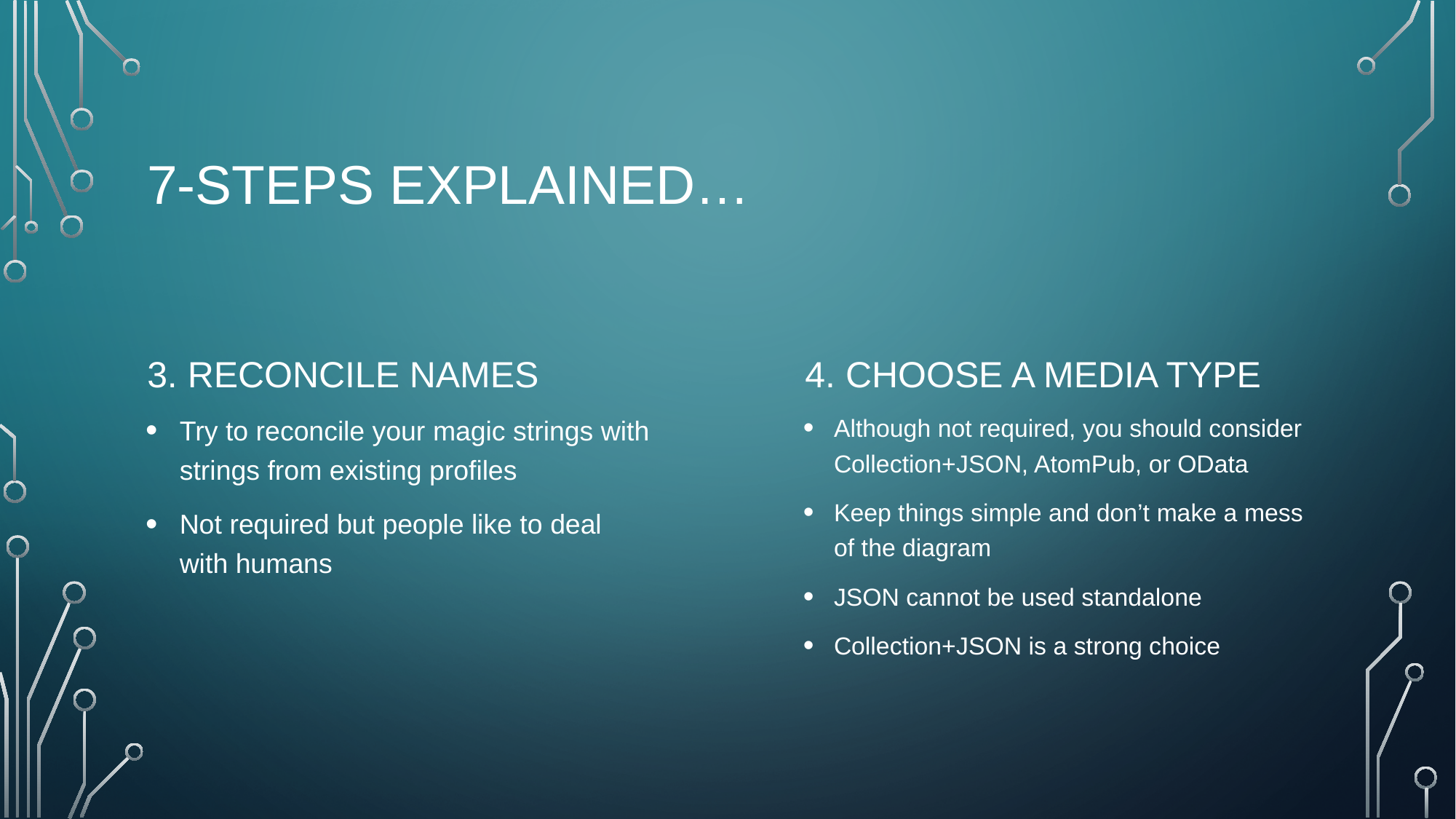

# 7-steps explained…
3. Reconcile names
4. Choose a media type
Try to reconcile your magic strings with strings from existing profiles
Not required but people like to deal with humans

Although not required, you should consider Collection+JSON, AtomPub, or OData
Keep things simple and don’t make a mess of the diagram
JSON cannot be used standalone
Collection+JSON is a strong choice